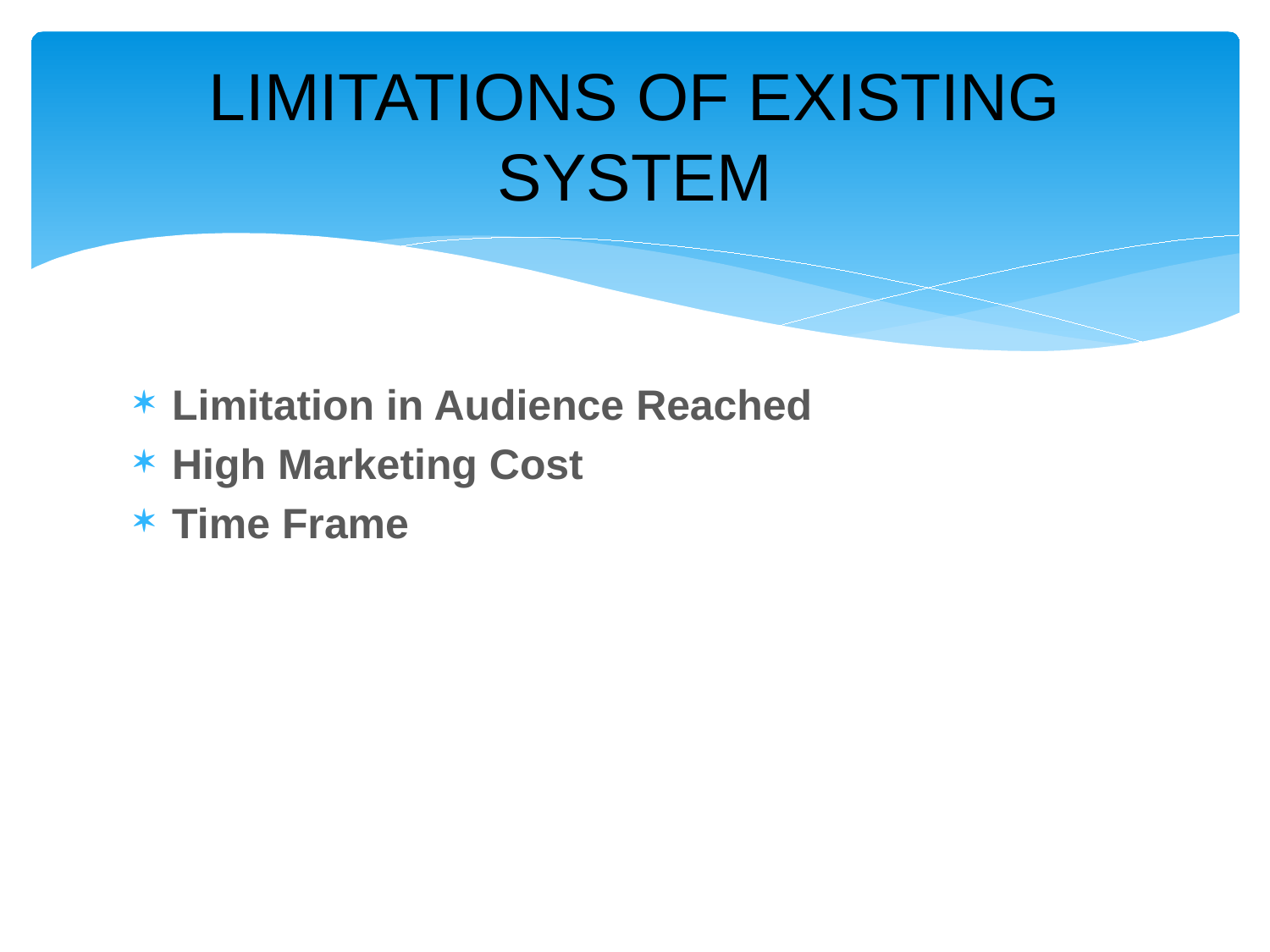

# LIMITATIONS OF EXISTING SYSTEM
Limitation in Audience Reached
High Marketing Cost
Time Frame